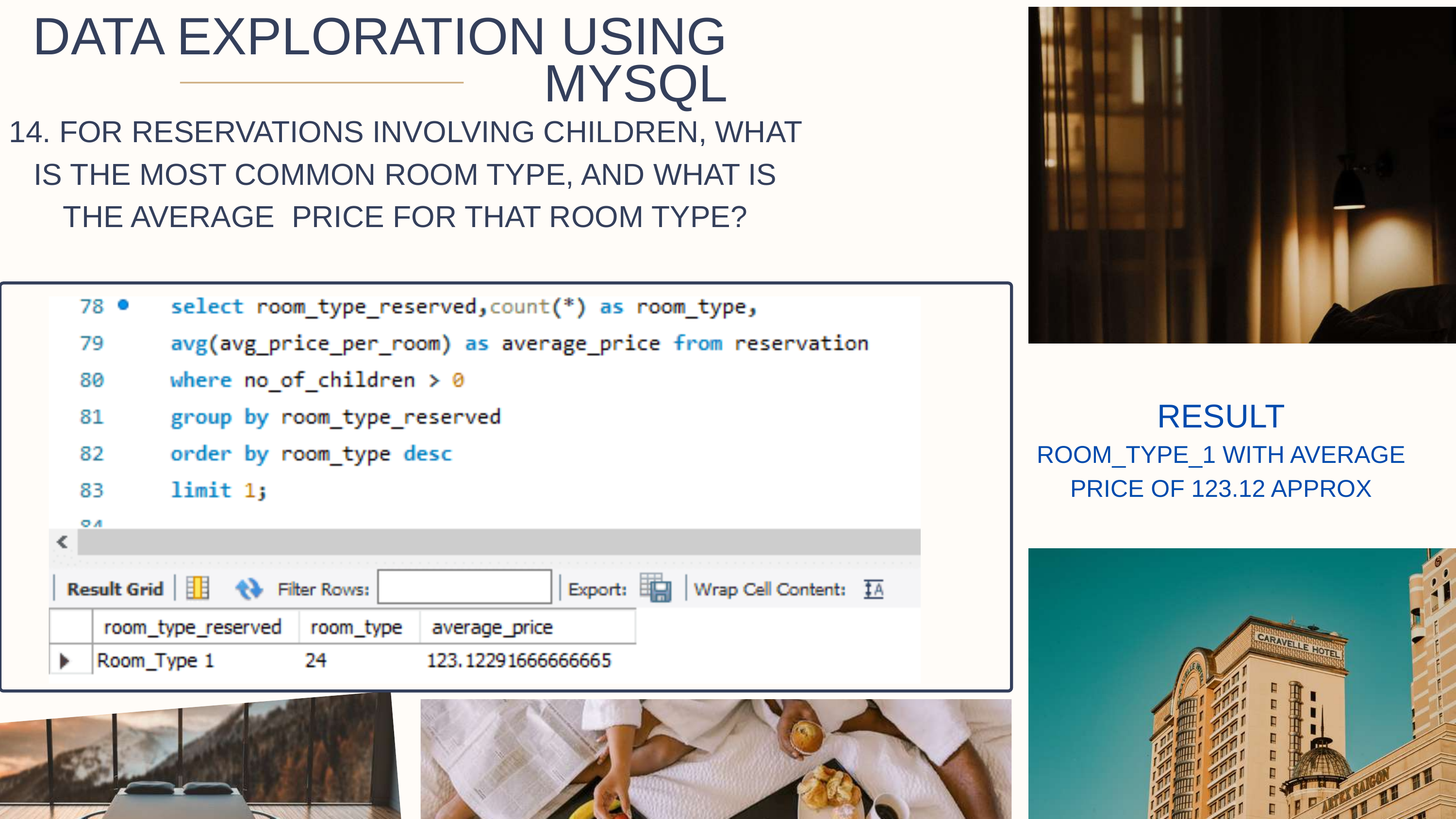

DATA EXPLORATION USING MYSQL

14. FOR RESERVATIONS INVOLVING CHILDREN, WHAT IS THE MOST COMMON ROOM TYPE, AND WHAT IS THE AVERAGE  PRICE FOR THAT ROOM TYPE?

RESULT
ROOM_TYPE_1 WITH AVERAGE PRICE OF 123.12 APPROX